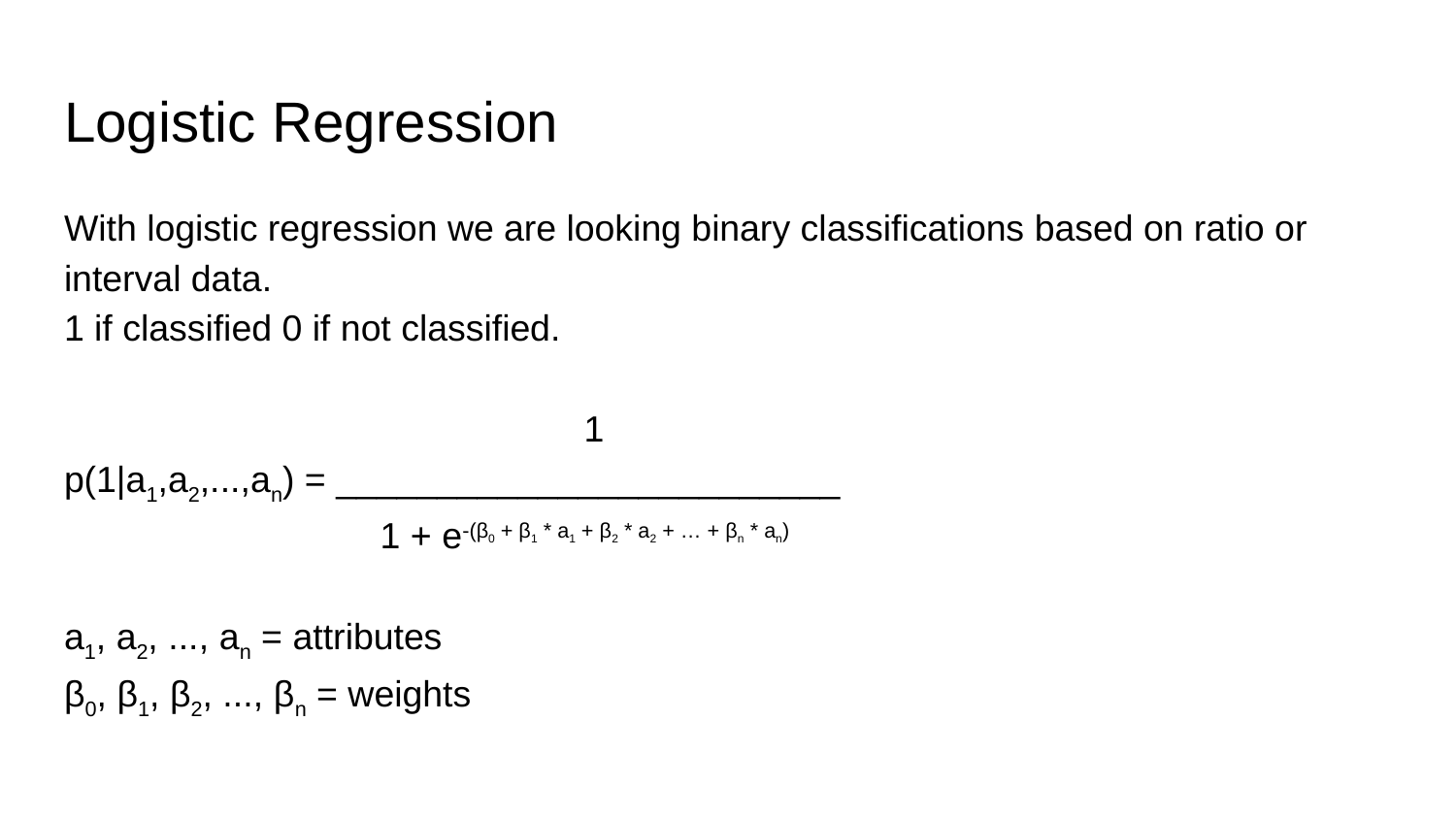

# Logistic Regression
With logistic regression we are looking binary classifications based on ratio or interval data.
1 if classified 0 if not classified.

                                                   1
p(1|a1,a2,...,an) = _________________________
                               1 + e-(β0 + β1 * a1 + β2 * a2 + … + βn * an)

a1, a2, ..., an = attributes
β0, β1, β2, ..., βn = weights